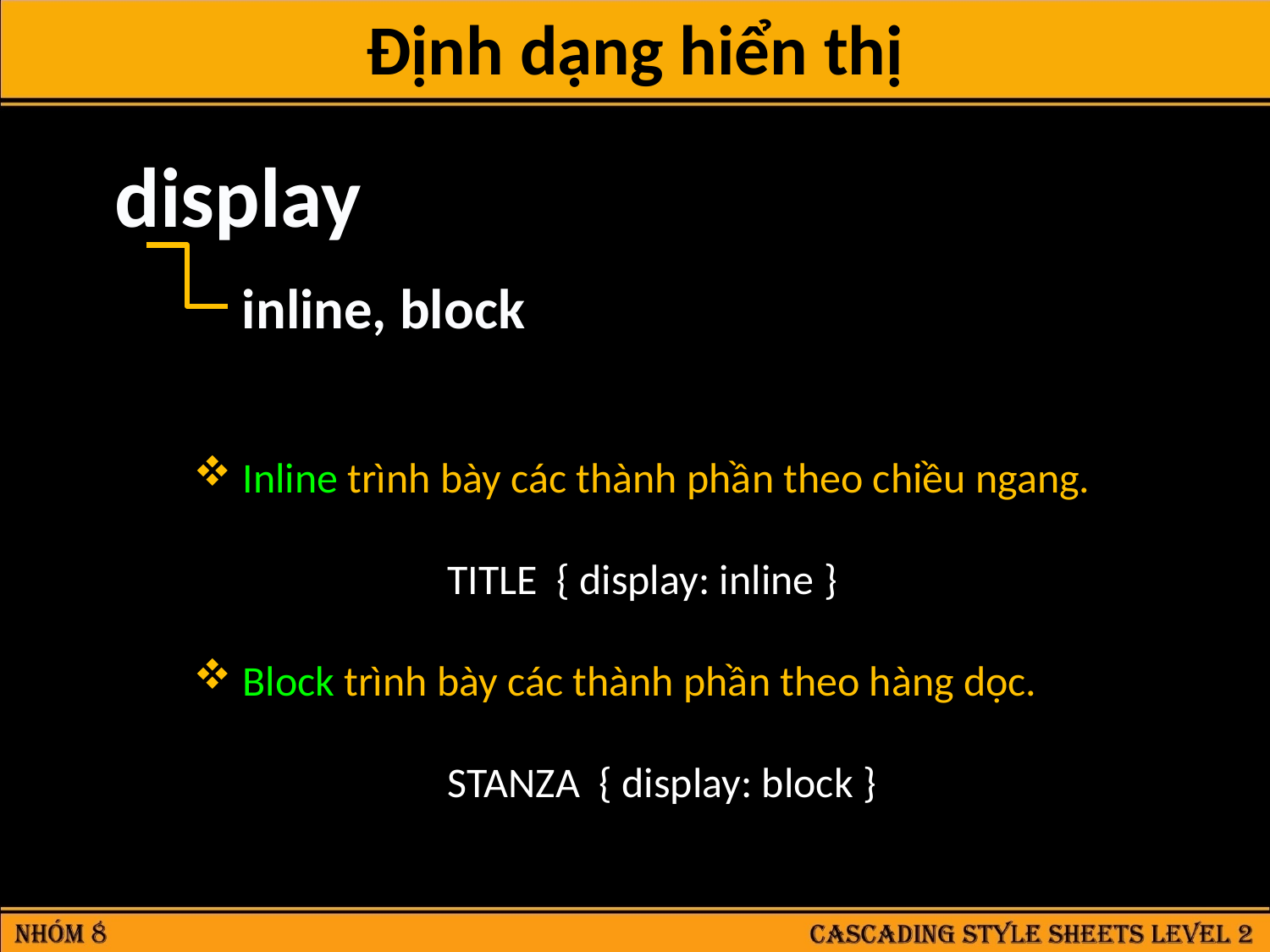

Định dạng hiển thị
display
	inline, block
 Inline trình bày các thành phần theo chiều ngang.

		TITLE  { display: inline }

 Block trình bày các thành phần theo hàng dọc.

		STANZA  { display: block }